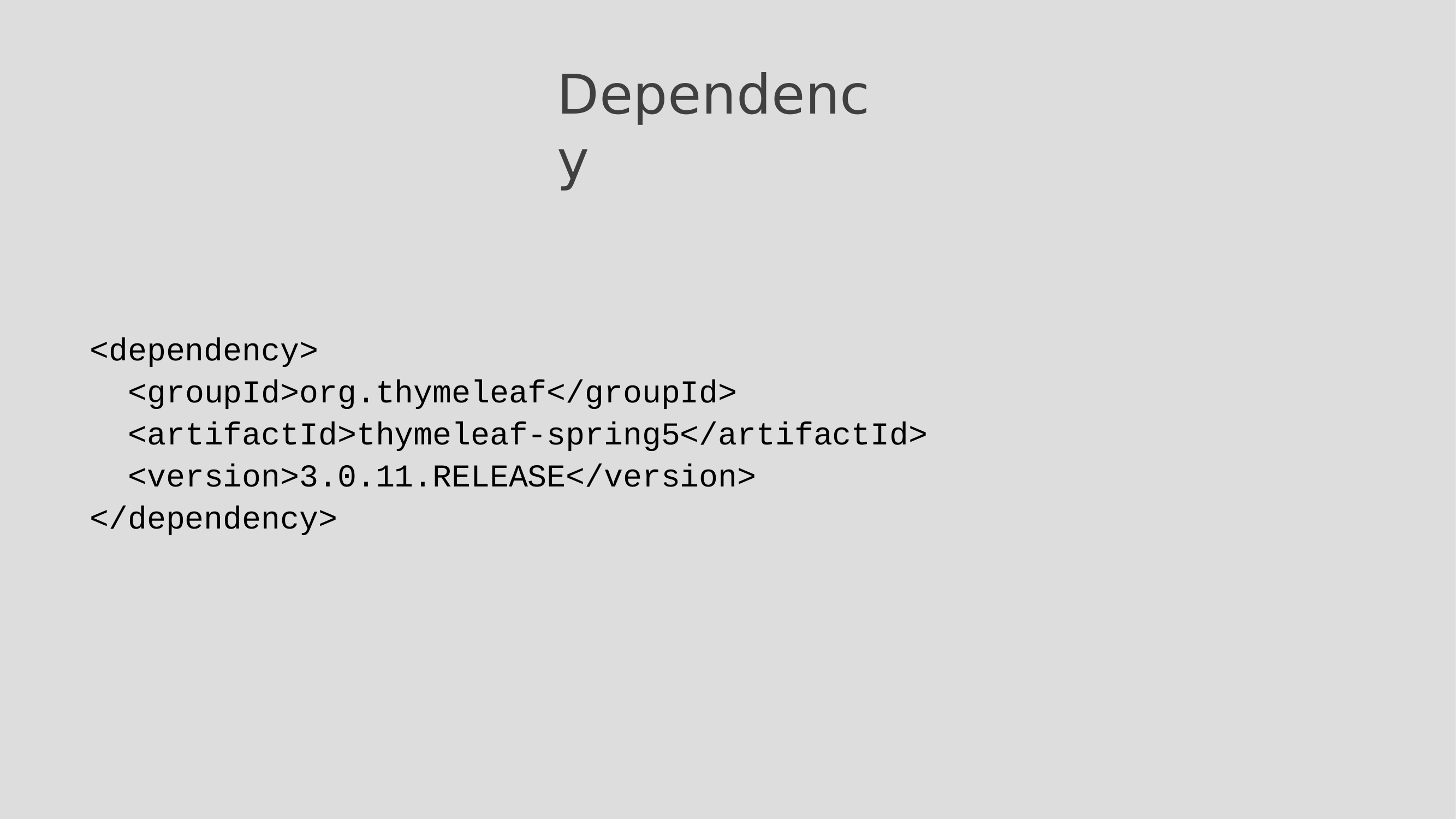

# Dependency
<dependency>
<groupId>org.thymeleaf</groupId>
<artifactId>thymeleaf-spring5</artifactId>
<version>3.0.11.RELEASE</version>
</dependency>
3